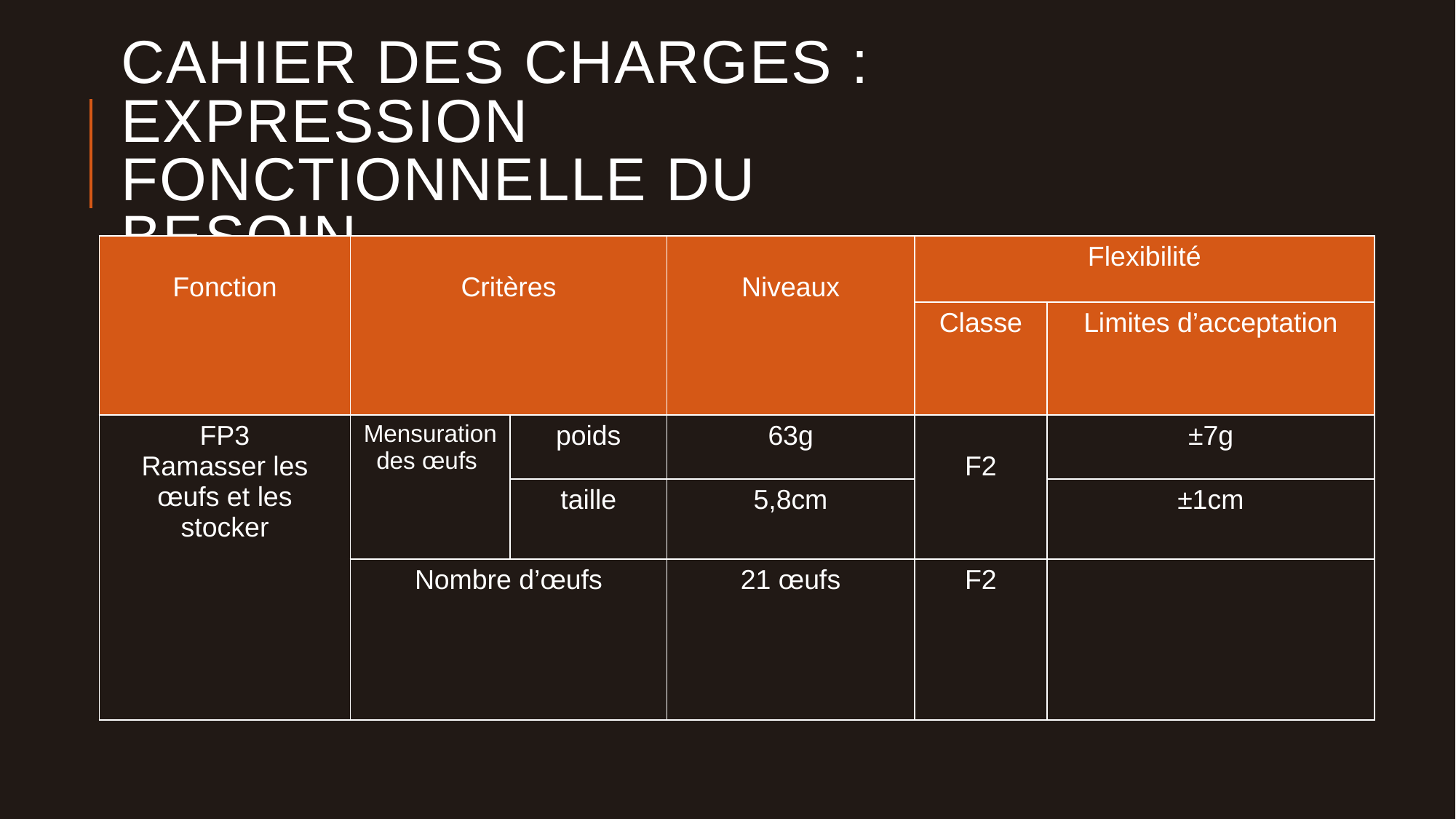

# CAHIER DES CHARGES : Expression fonctionnelle du besoin
| Fonction | Critères |  | Niveaux | Flexibilité |  |
| --- | --- | --- | --- | --- | --- |
|  |  |  |  | Classe | Limites d’acceptation |
| FP3 Ramasser les œufs et les stocker | Mensuration des œufs | poids | 63g | F2 | ±7g |
|  |  | taille | 5,8cm |  | ±1cm |
|  | Nombre d’œufs |  | 21 œufs | F2 |  |